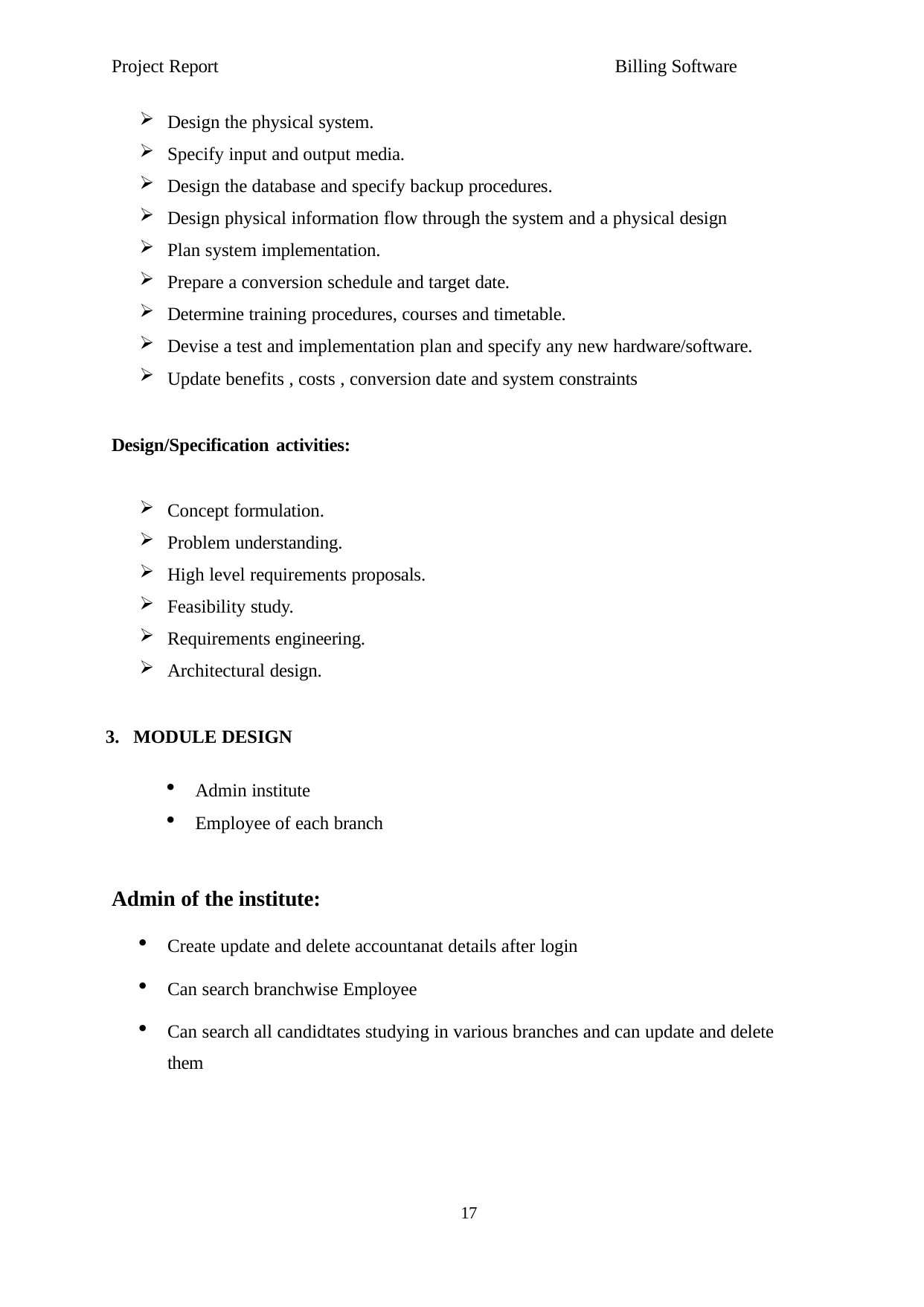

Project Report	Billing Software

Design the physical system.
Specify input and output media.
Design the database and specify backup procedures.
Design physical information flow through the system and a physical design
Plan system implementation.
Prepare a conversion schedule and target date.
Determine training procedures, courses and timetable.
Devise a test and implementation plan and specify any new hardware/software.
Update benefits , costs , conversion date and system constraints

Design/Specification activities:

Concept formulation.
Problem understanding.
High level requirements proposals.
Feasibility study.
Requirements engineering.
Architectural design.

MODULE DESIGN

Admin institute
Employee of each branch

Admin of the institute:

Create update and delete accountanat details after login

Can search branchwise Employee
Can search all candidtates studying in various branches and can update and delete them
17